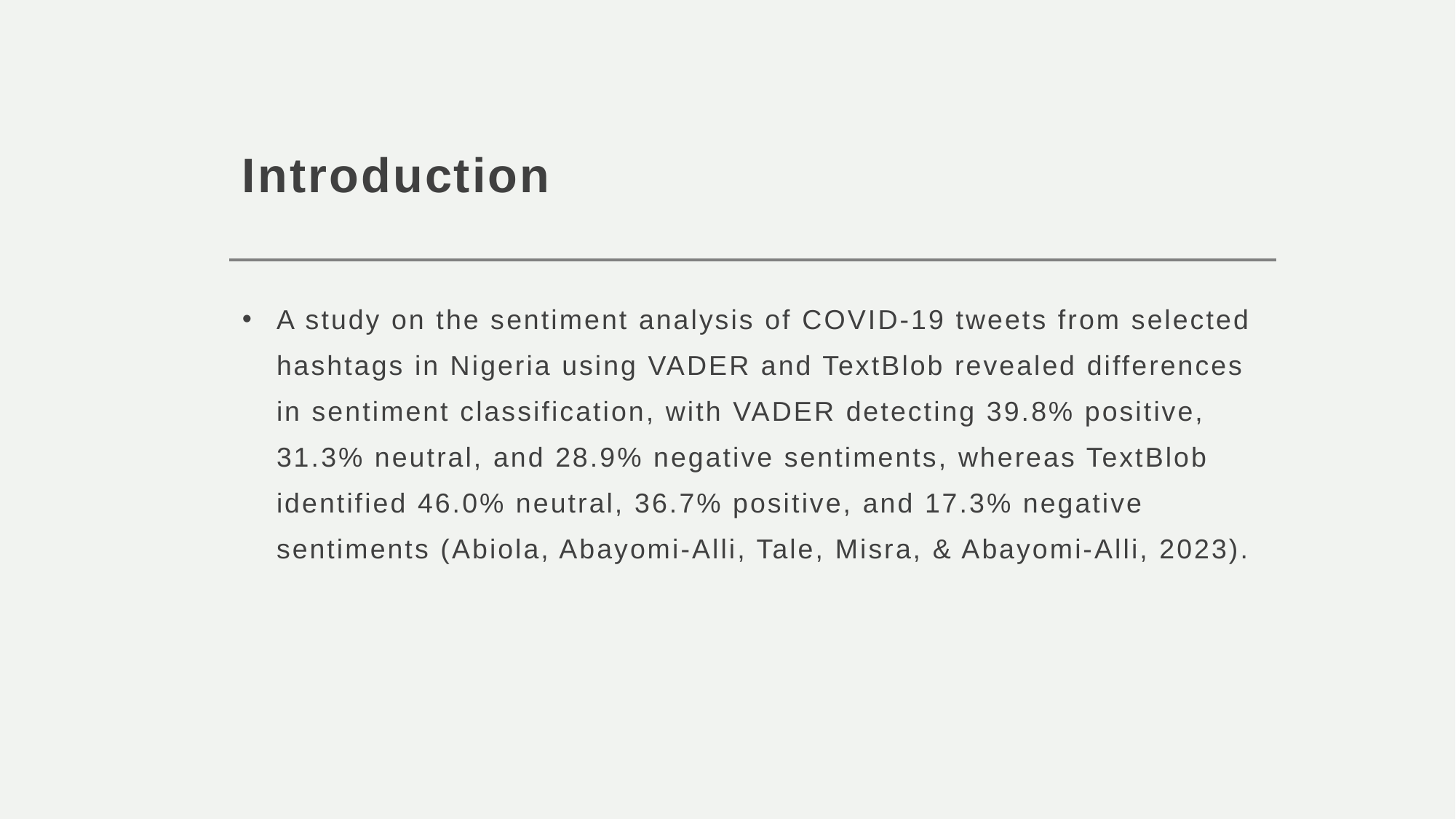

# Introduction
A study on the sentiment analysis of COVID-19 tweets from selected hashtags in Nigeria using VADER and TextBlob revealed differences in sentiment classification, with VADER detecting 39.8% positive, 31.3% neutral, and 28.9% negative sentiments, whereas TextBlob identified 46.0% neutral, 36.7% positive, and 17.3% negative sentiments (Abiola, Abayomi-Alli, Tale, Misra, & Abayomi-Alli, 2023).